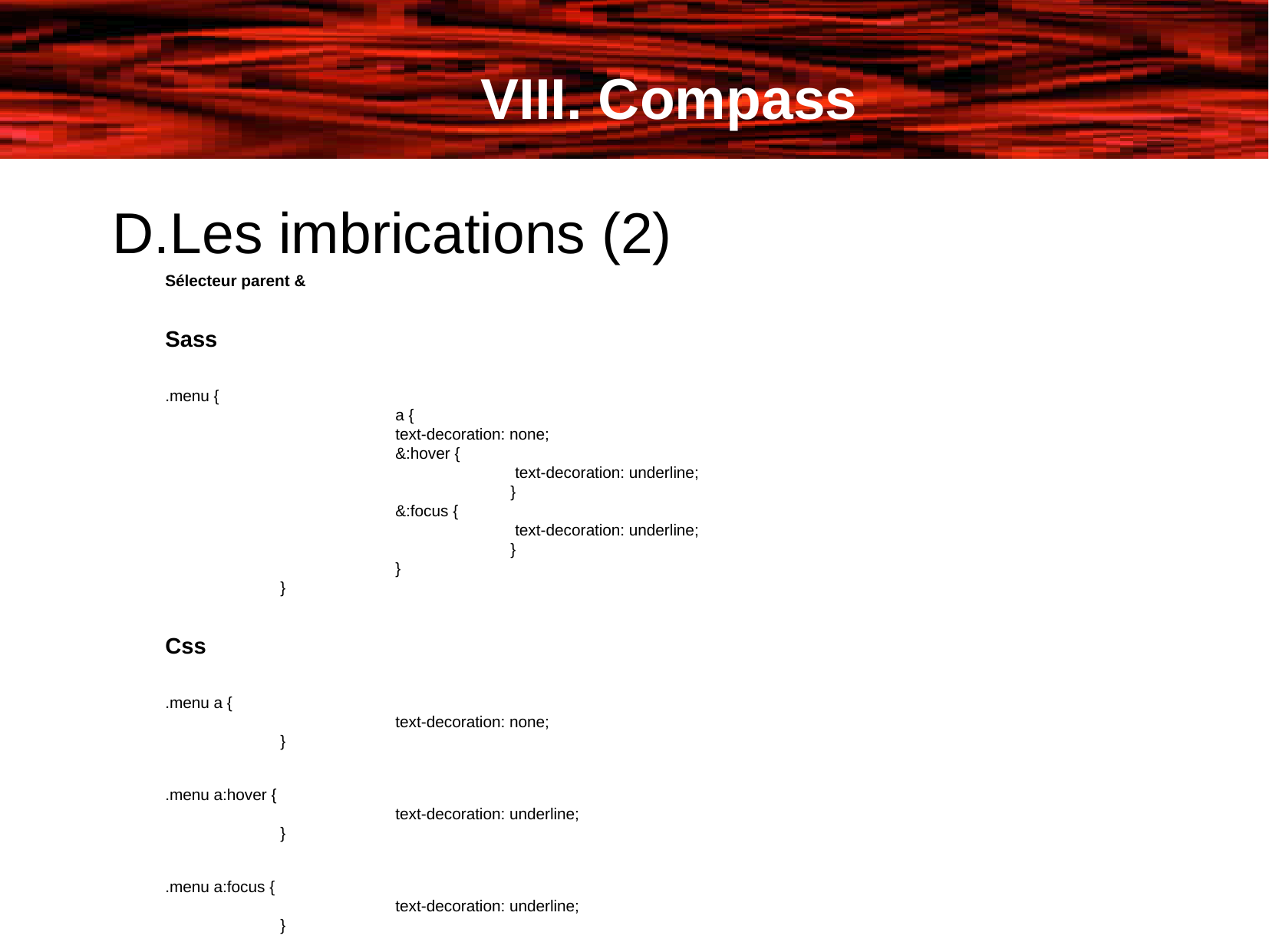

VIII. Compass
D.Les imbrications (2)

Sélecteur parent &

Sass

.menu {
 		a {
 		text-decoration: none;
 		&:hover {
			 text-decoration: underline;
 			}
 		&:focus {
			 text-decoration: underline;
 			}
 		}
	}

Css

.menu a {
 		text-decoration: none;
	}

.menu a:hover {
 		text-decoration: underline;
	}

.menu a:focus {
 		text-decoration: underline;
	}